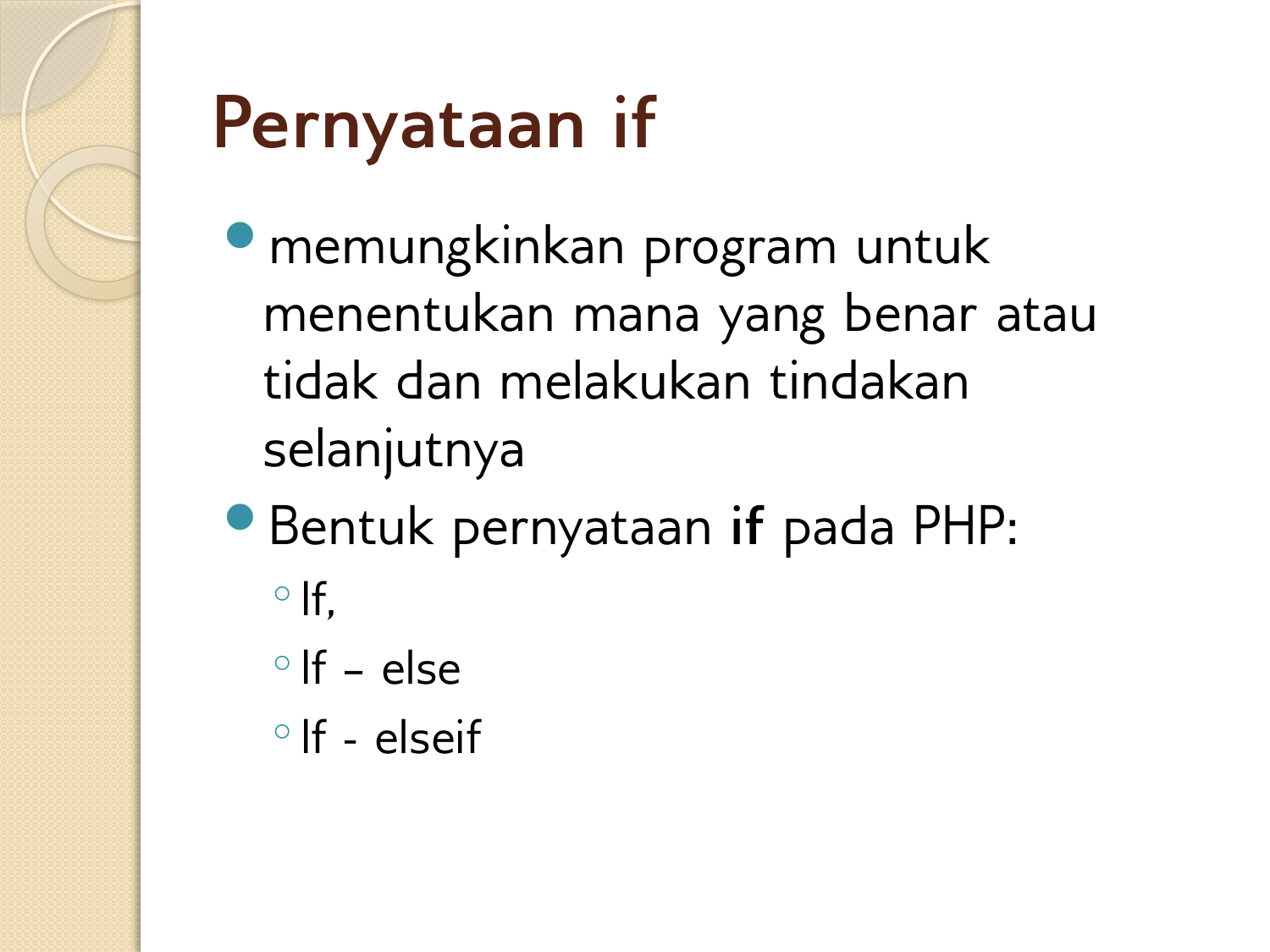

# Pernyataan if
memungkinkan program untuk menentukan mana yang benar atau tidak dan melakukan tindakan selanjutnya
Bentuk pernyataan if pada PHP:
If,
If – else
If - elseif